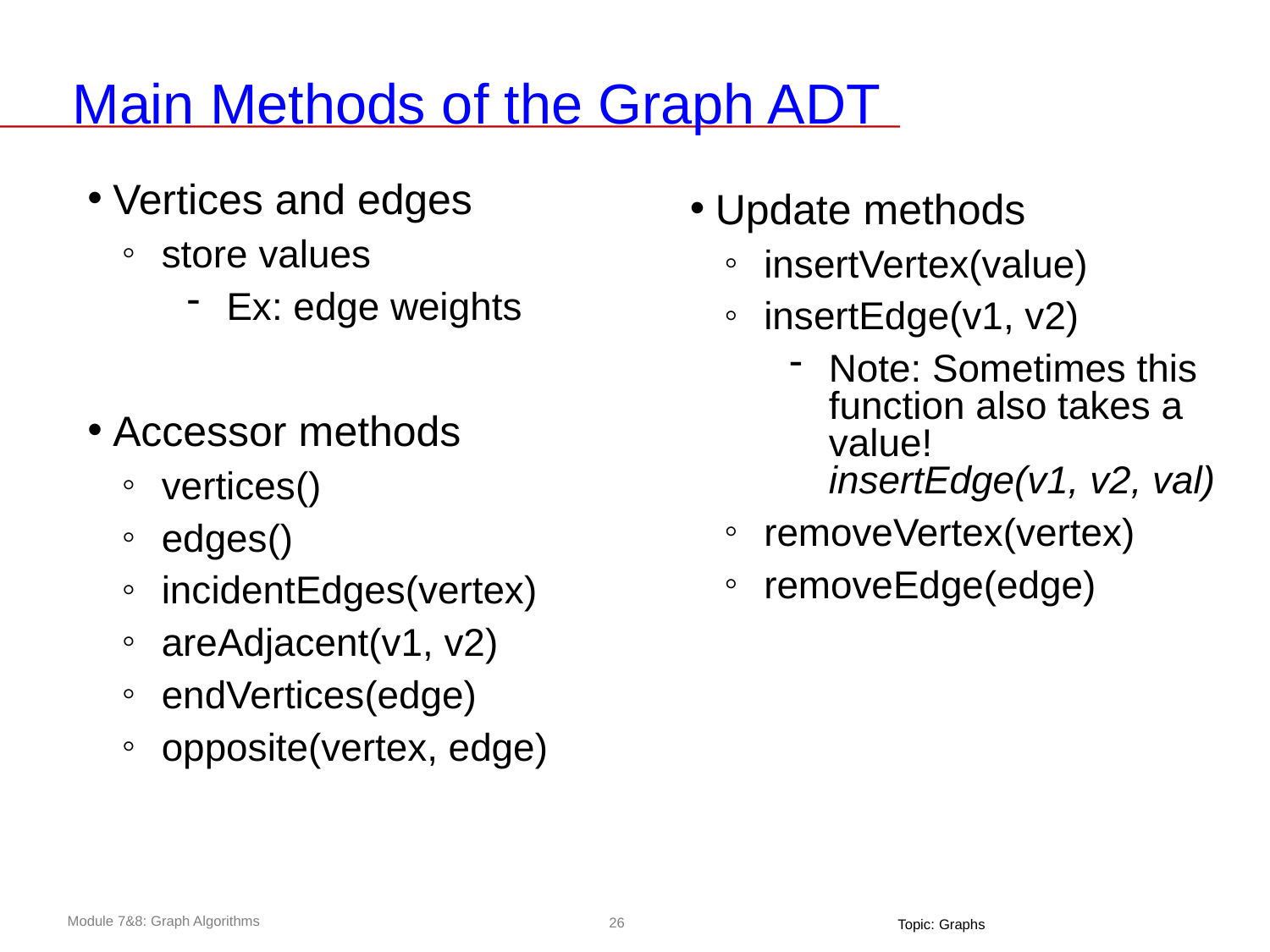

# Main Methods of the Graph ADT
Vertices and edges
store values
Ex: edge weights

Accessor methods
vertices()
edges()
incidentEdges(vertex)
areAdjacent(v1, v2)
endVertices(edge)
opposite(vertex, edge)

Update methods
insertVertex(value)
insertEdge(v1, v2)
Note: Sometimes this function also takes a value!
insertEdge(v1, v2, val)
removeVertex(vertex)
removeEdge(edge)

Topic: Graphs